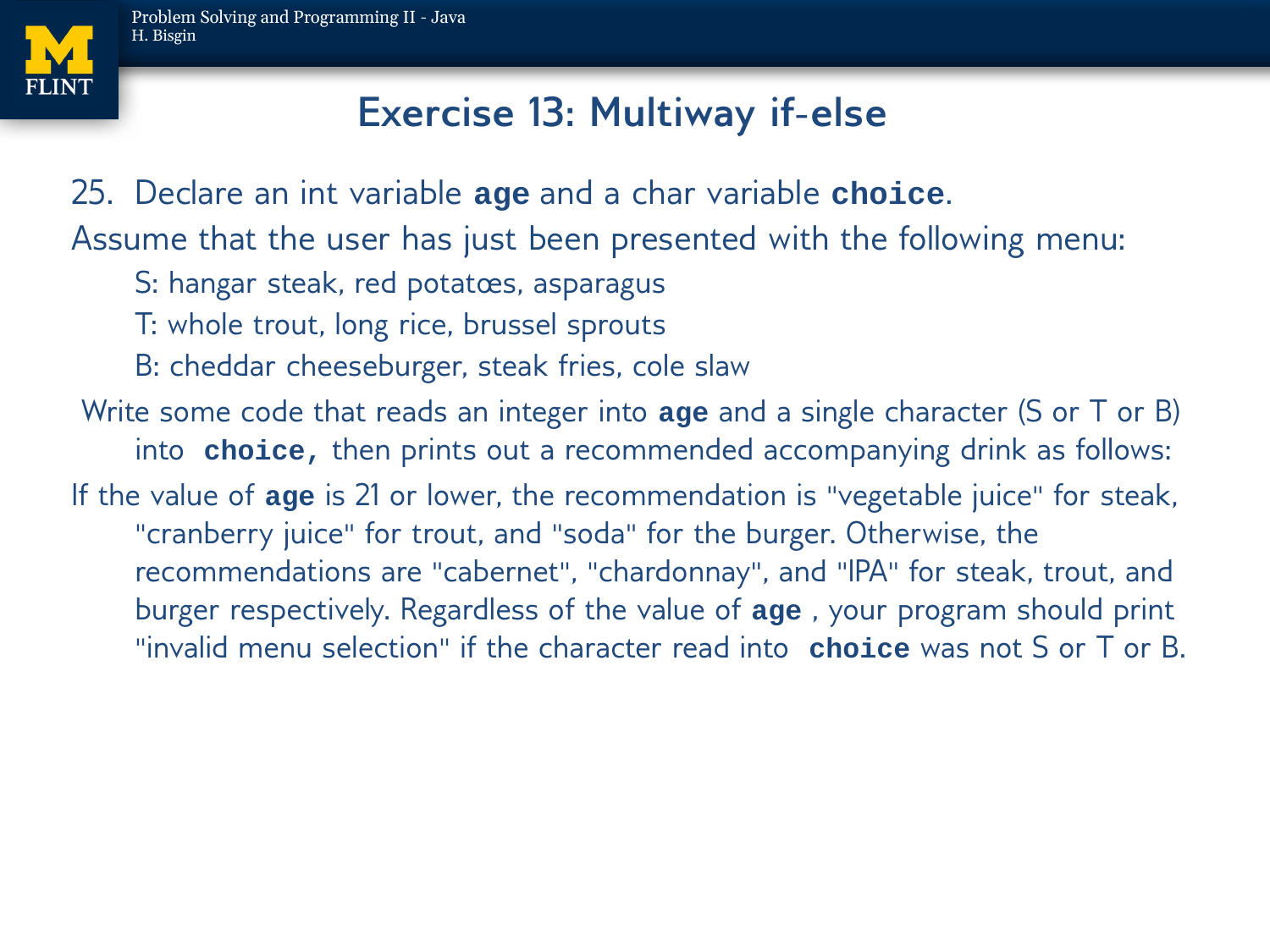

# Exercise 13: Multiway if-else
Declare an int variable age and a char variable choice.
Assume that the user has just been presented with the following menu:
	S: hangar steak, red potatoes, asparagus
	T: whole trout, long rice, brussel sprouts
	B: cheddar cheeseburger, steak fries, cole slaw
 Write some code that reads an integer into age and a single character (S or T or B) into  choice, then prints out a recommended accompanying drink as follows:
If the value of age is 21 or lower, the recommendation is "vegetable juice" for steak, "cranberry juice" for trout, and "soda" for the burger. Otherwise, the recommendations are "cabernet", "chardonnay", and "IPA" for steak, trout, and burger respectively. Regardless of the value of age , your program should print "invalid menu selection" if the character read into  choice was not S or T or B.